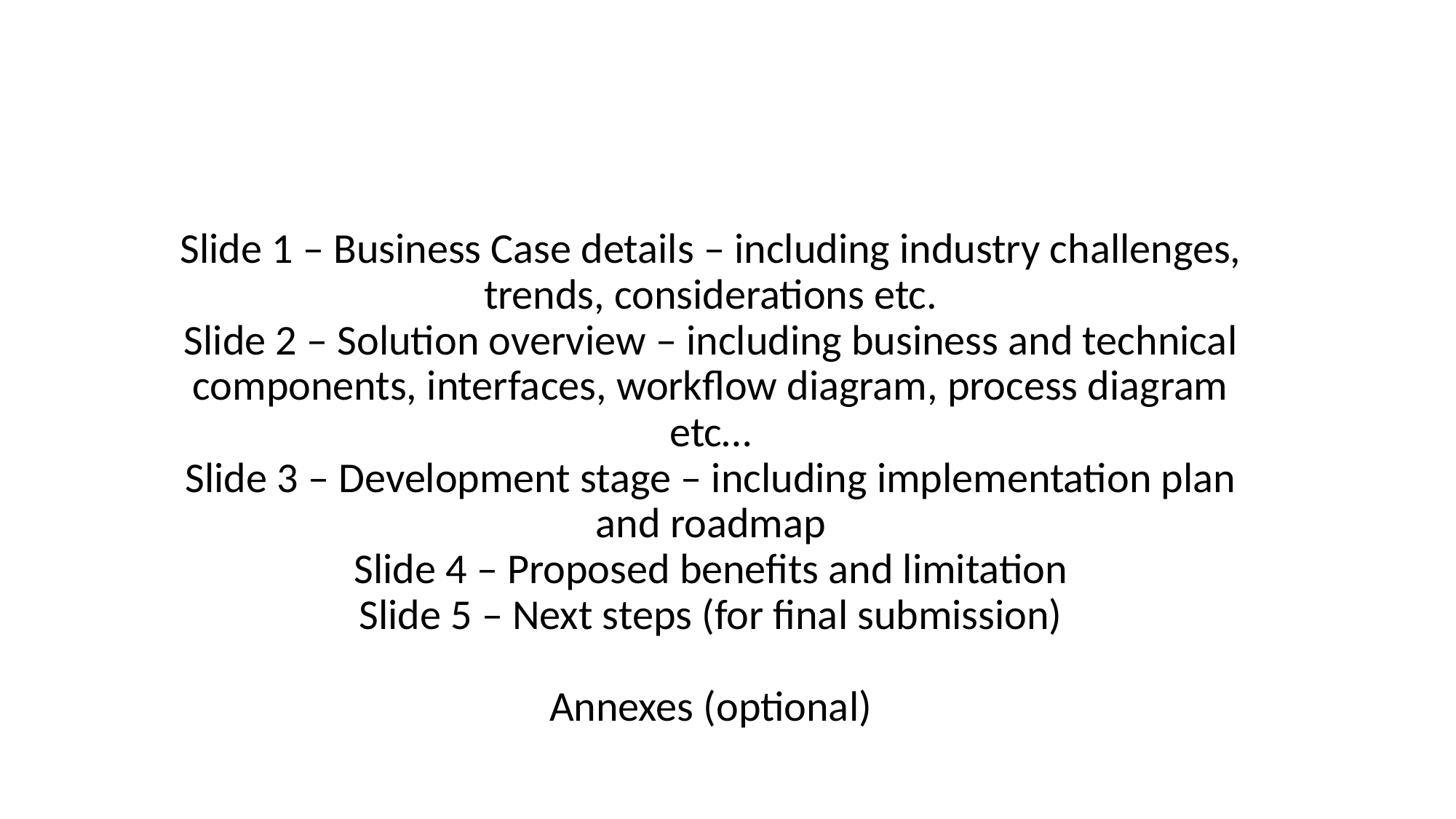

# Slide 1 – Business Case details – including industry challenges, trends, considerations etc. Slide 2 – Solution overview – including business and technical components, interfaces, workflow diagram, process diagram etc… Slide 3 – Development stage – including implementation plan and roadmap Slide 4 – Proposed benefits and limitation Slide 5 – Next steps (for final submission) Annexes (optional)